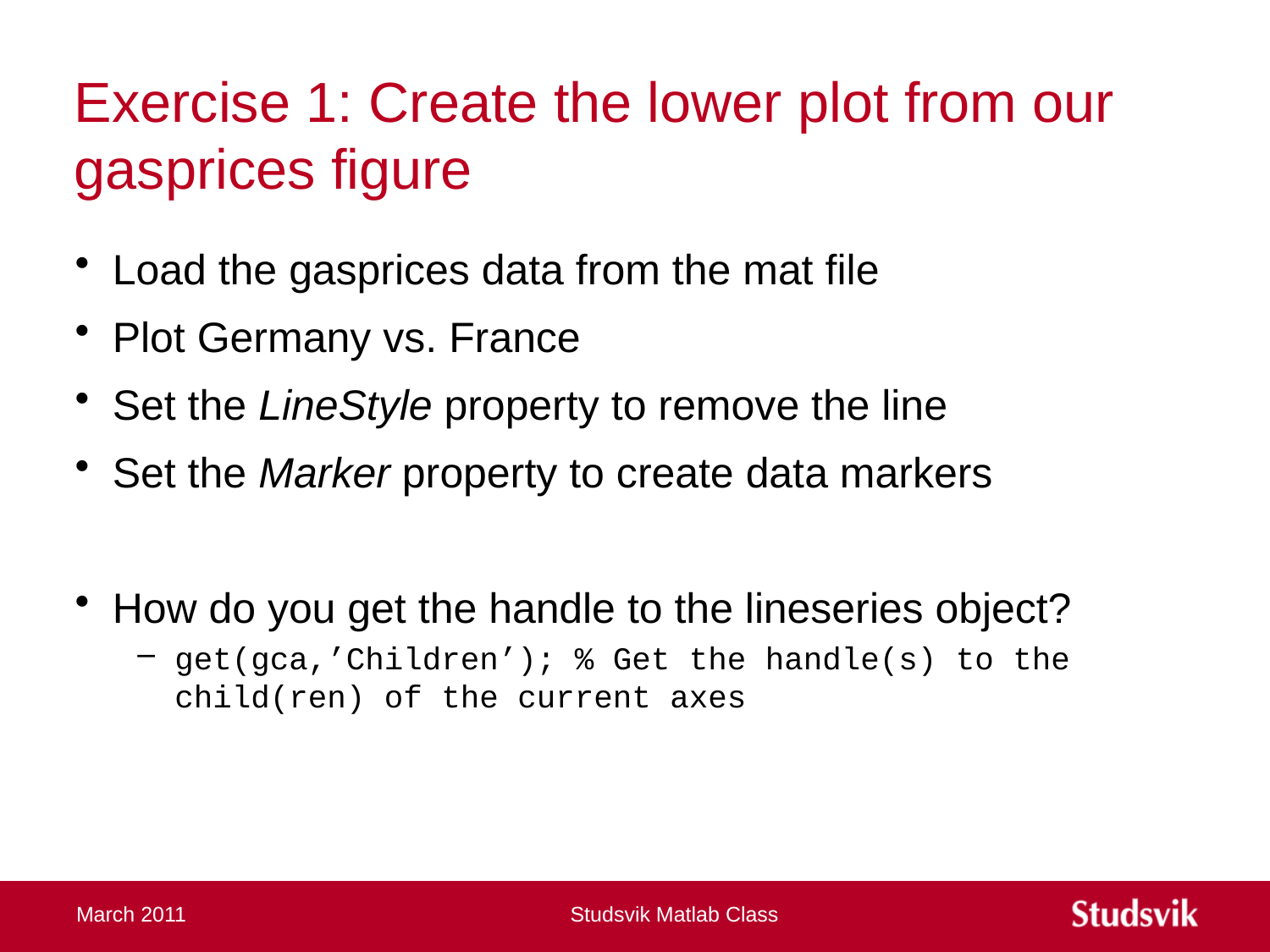

# Exercise 1: Create the lower plot from our gasprices figure
Load the gasprices data from the mat file
Plot Germany vs. France
Set the LineStyle property to remove the line
Set the Marker property to create data markers

How do you get the handle to the lineseries object?
get(gca,’Children’); % Get the handle(s) to the child(ren) of the current axes
March 2011
Studsvik Matlab Class